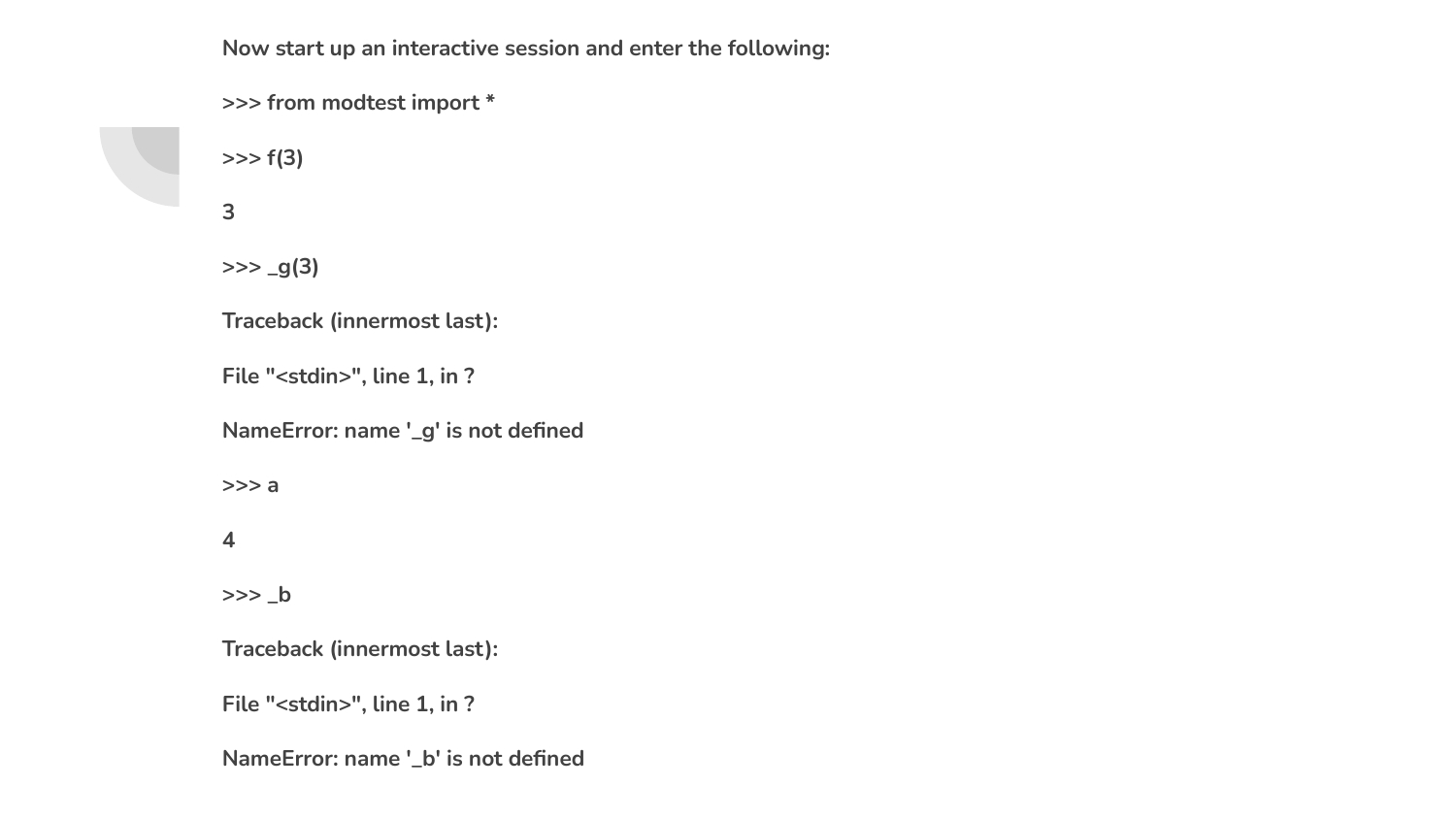

Now start up an interactive session and enter the following:
>>> from modtest import *
>>> f(3)
3
>>> _g(3)
Traceback (innermost last):
File "<stdin>", line 1, in ?
NameError: name '_g' is not defined
>>> a
4
>>> _b
Traceback (innermost last):
File "<stdin>", line 1, in ?
NameError: name '_b' is not defined